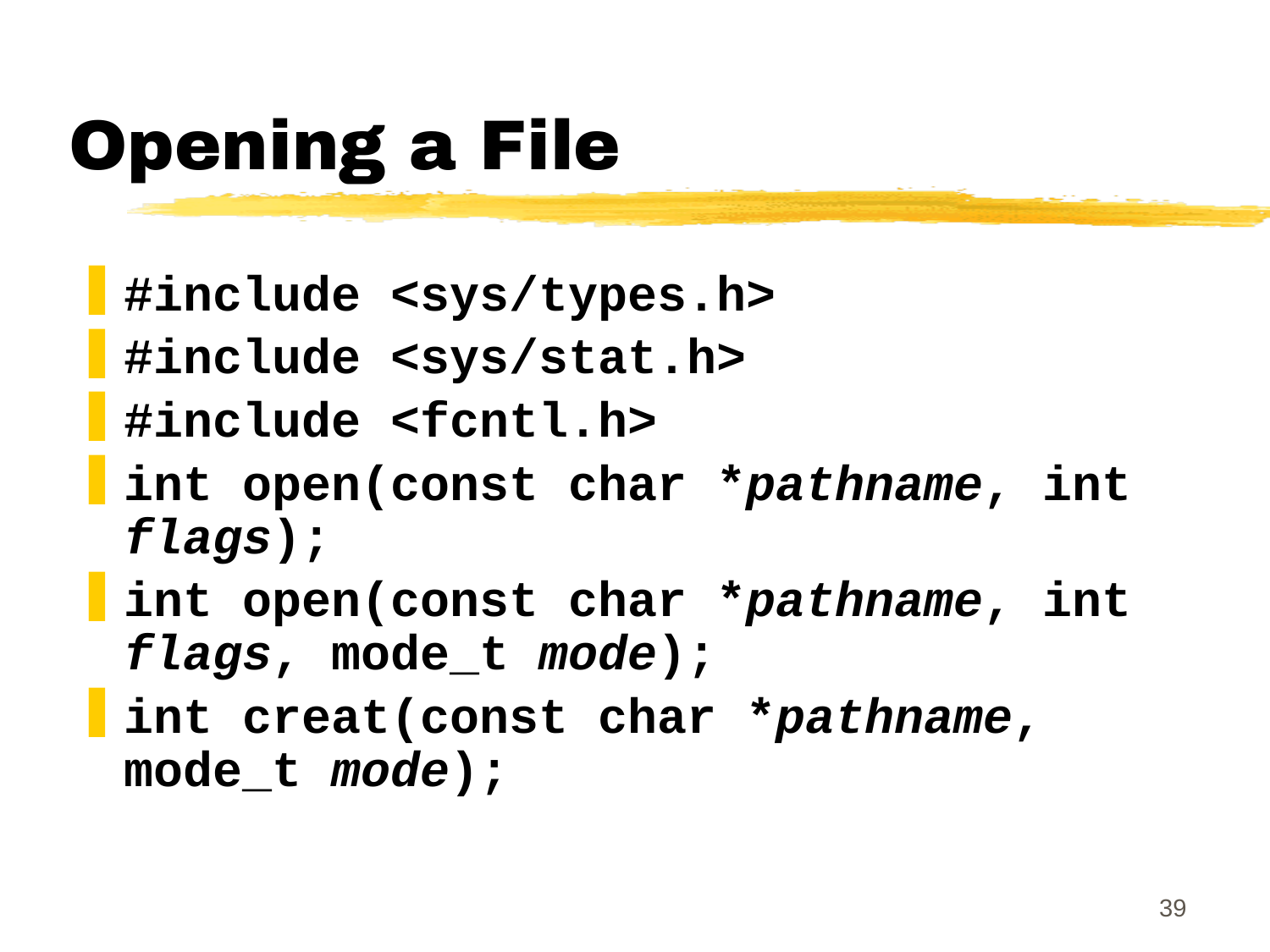

# Opening a File
#include <sys/types.h>
#include <sys/stat.h>
#include <fcntl.h>
int open(const char *pathname, int flags);
int open(const char *pathname, int flags, mode_t mode);
int creat(const char *pathname, mode_t mode);

39